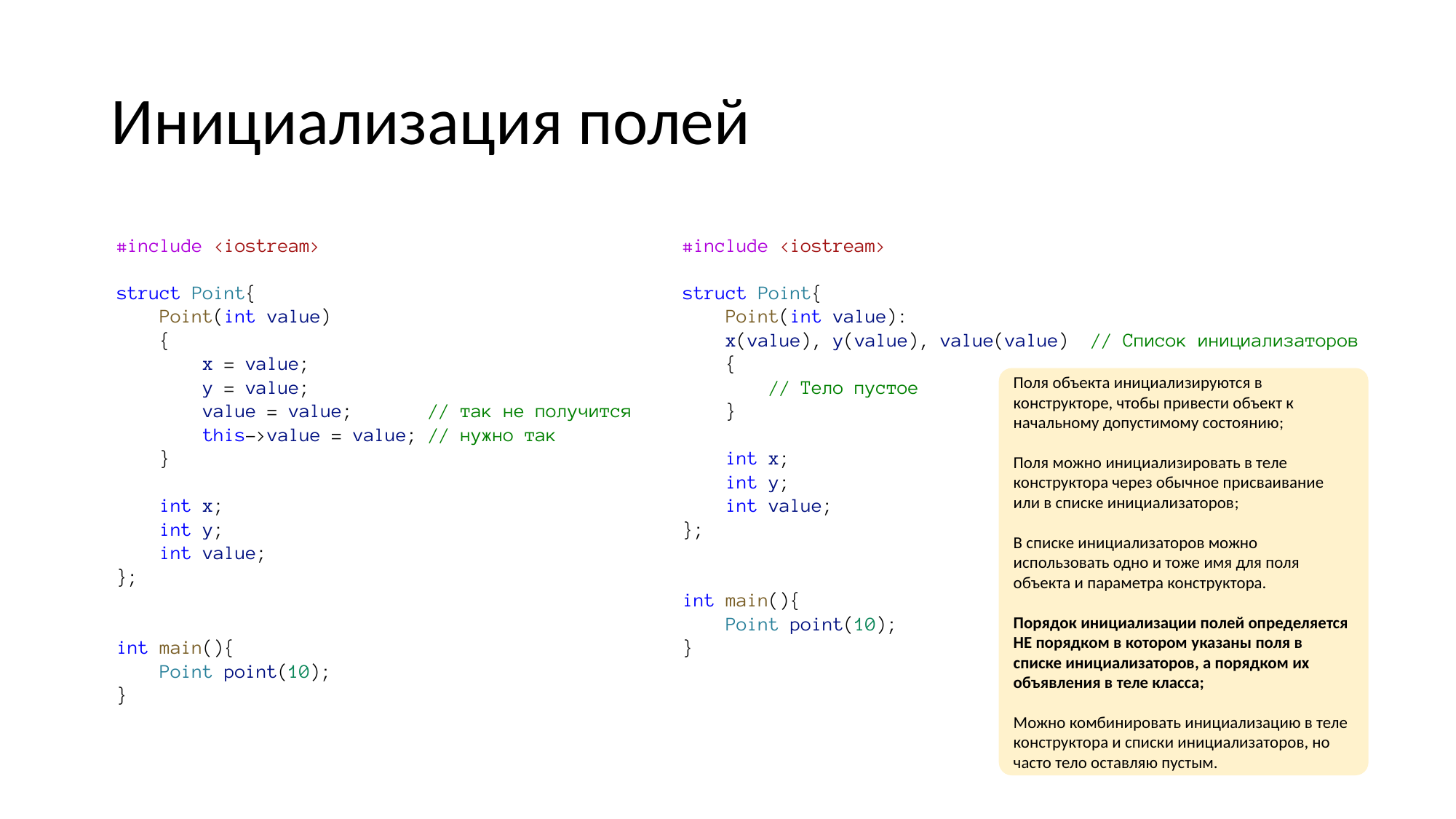

# Инициализация полей
#include <iostream>
struct Point{
    Point(int value):
    x(value), y(value), value(value)  // Список инициализаторов
    {
        // Тело пустое
    }

    int x;
    int y;
    int value;
};
int main(){
    Point point(10);
}
#include <iostream>
struct Point{
    Point(int value)
    {
        x = value;
        y = value;
        value = value;       // так не получится
        this->value = value; // нужно так
    }

    int x;
    int y;
    int value;
};
int main(){
    Point point(10);
}
Поля объекта инициализируются в конструкторе, чтобы привести объект к начальному допустимому состоянию;

Поля можно инициализировать в теле конструктора через обычное присваивание или в списке инициализаторов;

В списке инициализаторов можно использовать одно и тоже имя для поля объекта и параметра конструктора.

Порядок инициализации полей определяется НЕ порядком в котором указаны поля в списке инициализаторов, а порядком их объявления в теле класса;

Можно комбинировать инициализацию в теле конструктора и списки инициализаторов, но часто тело оставляю пустым.